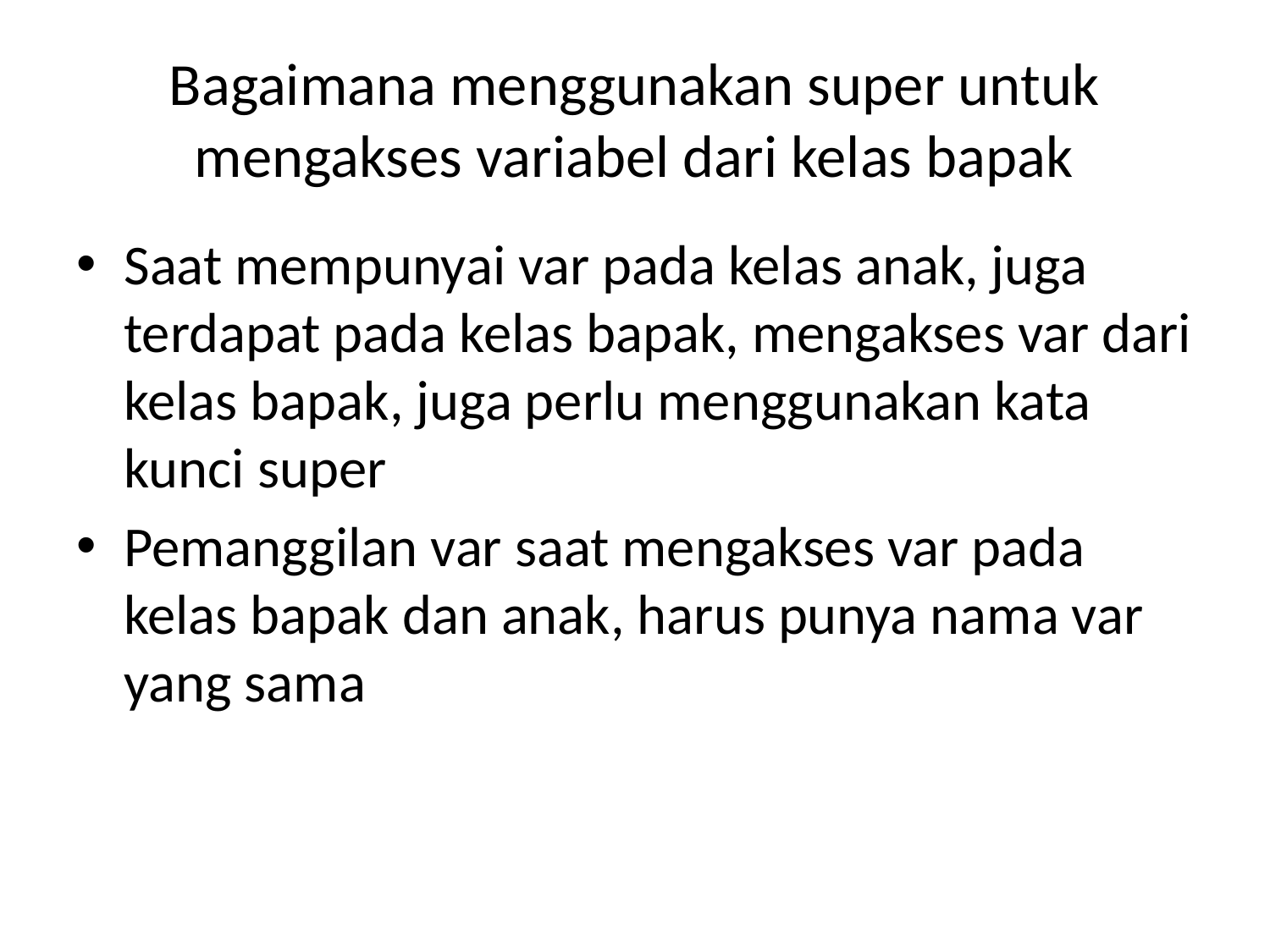

# Bagaimana menggunakan super untuk mengakses variabel dari kelas bapak
Saat mempunyai var pada kelas anak, juga terdapat pada kelas bapak, mengakses var dari kelas bapak, juga perlu menggunakan kata kunci super
Pemanggilan var saat mengakses var pada kelas bapak dan anak, harus punya nama var yang sama